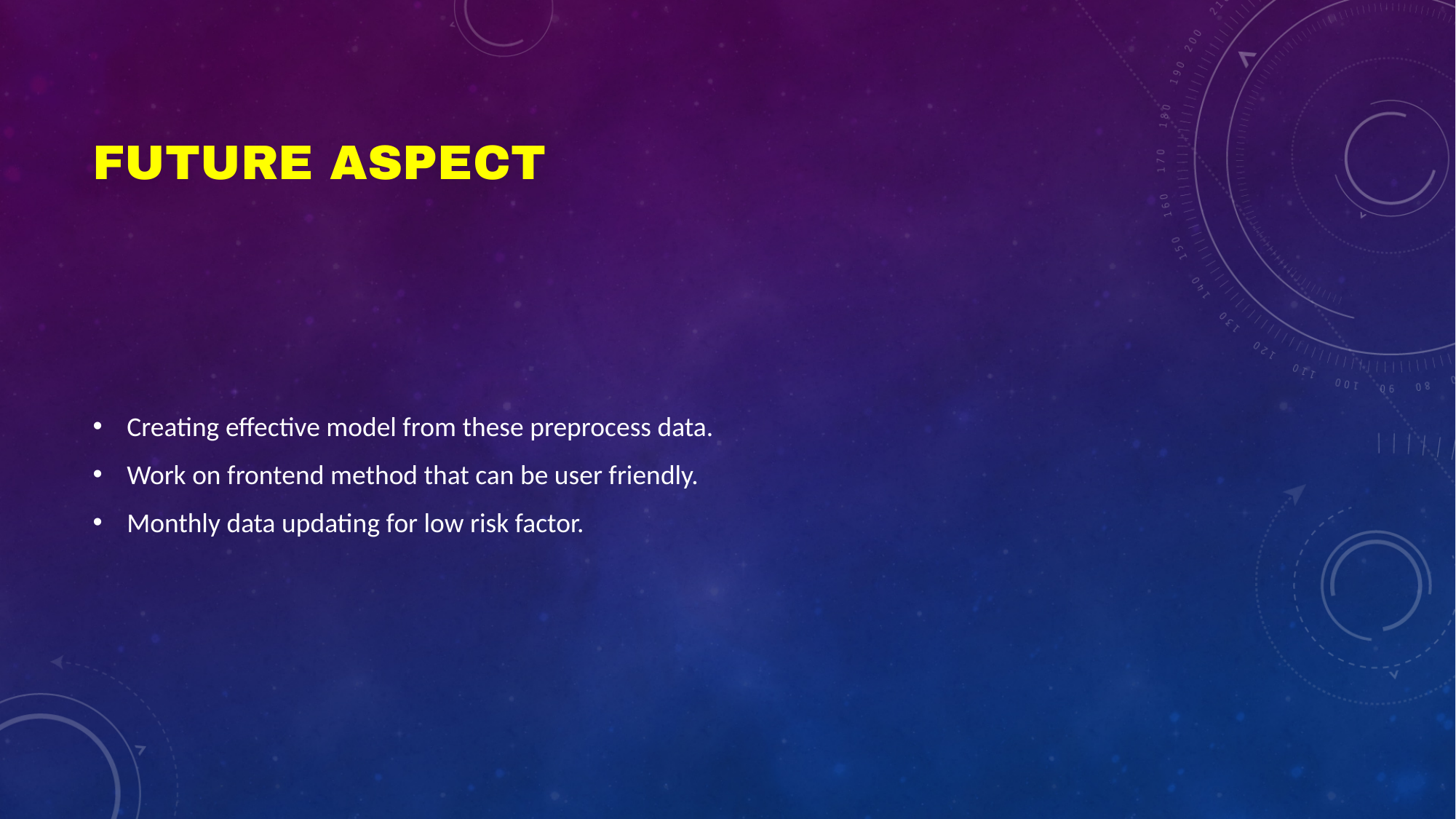

# Future Aspect
Creating effective model from these preprocess data.
Work on frontend method that can be user friendly.
Monthly data updating for low risk factor.